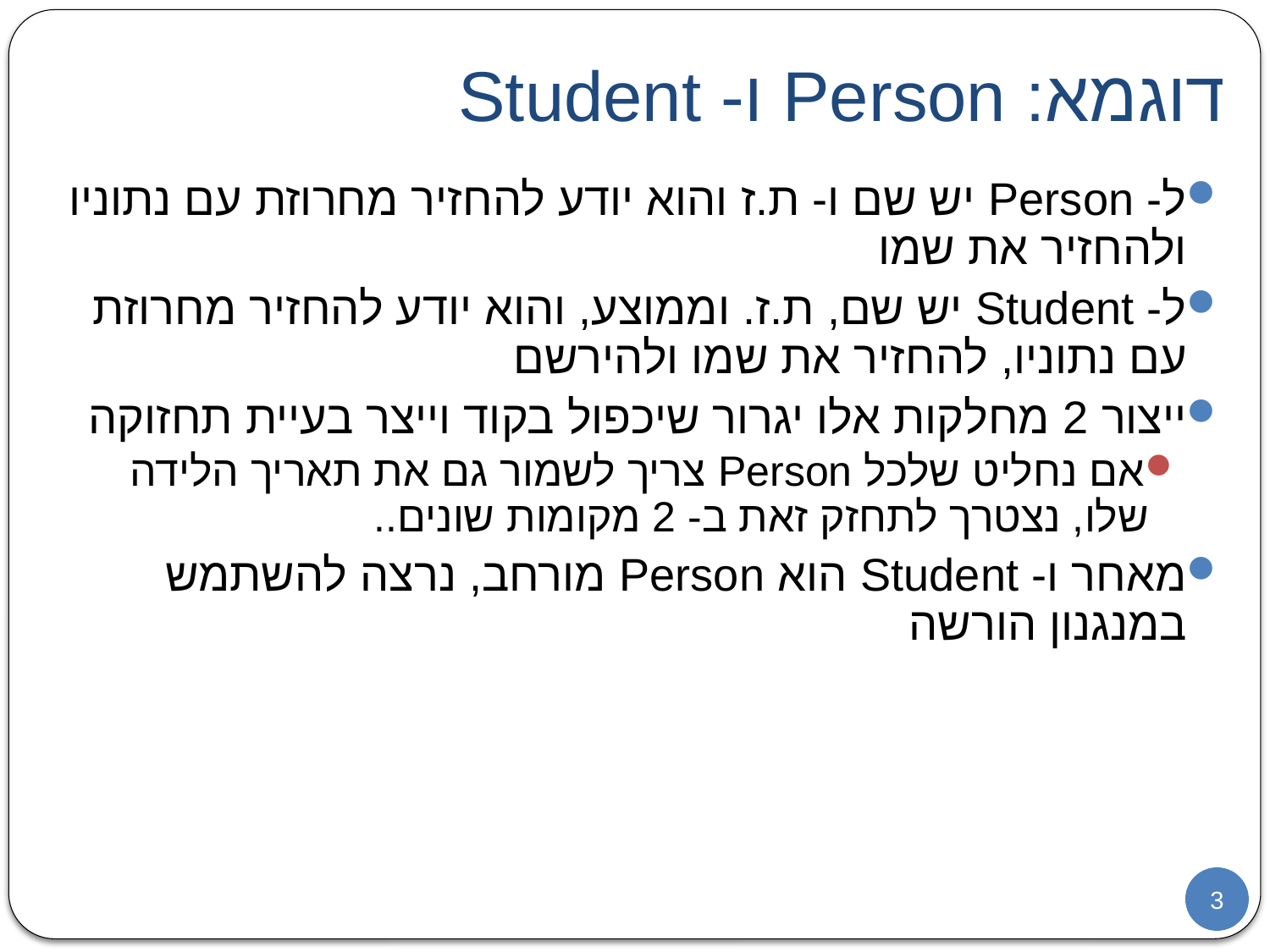

# דוגמא: Person ו- Student
ל- Person יש שם ו- ת.ז והוא יודע להחזיר מחרוזת עם נתוניו ולהחזיר את שמו
ל- Student יש שם, ת.ז. וממוצע, והוא יודע להחזיר מחרוזת עם נתוניו, להחזיר את שמו ולהירשם
ייצור 2 מחלקות אלו יגרור שיכפול בקוד וייצר בעיית תחזוקה
אם נחליט שלכל Person צריך לשמור גם את תאריך הלידה שלו, נצטרך לתחזק זאת ב- 2 מקומות שונים..
מאחר ו- Student הוא Person מורחב, נרצה להשתמש במנגנון הורשה

3